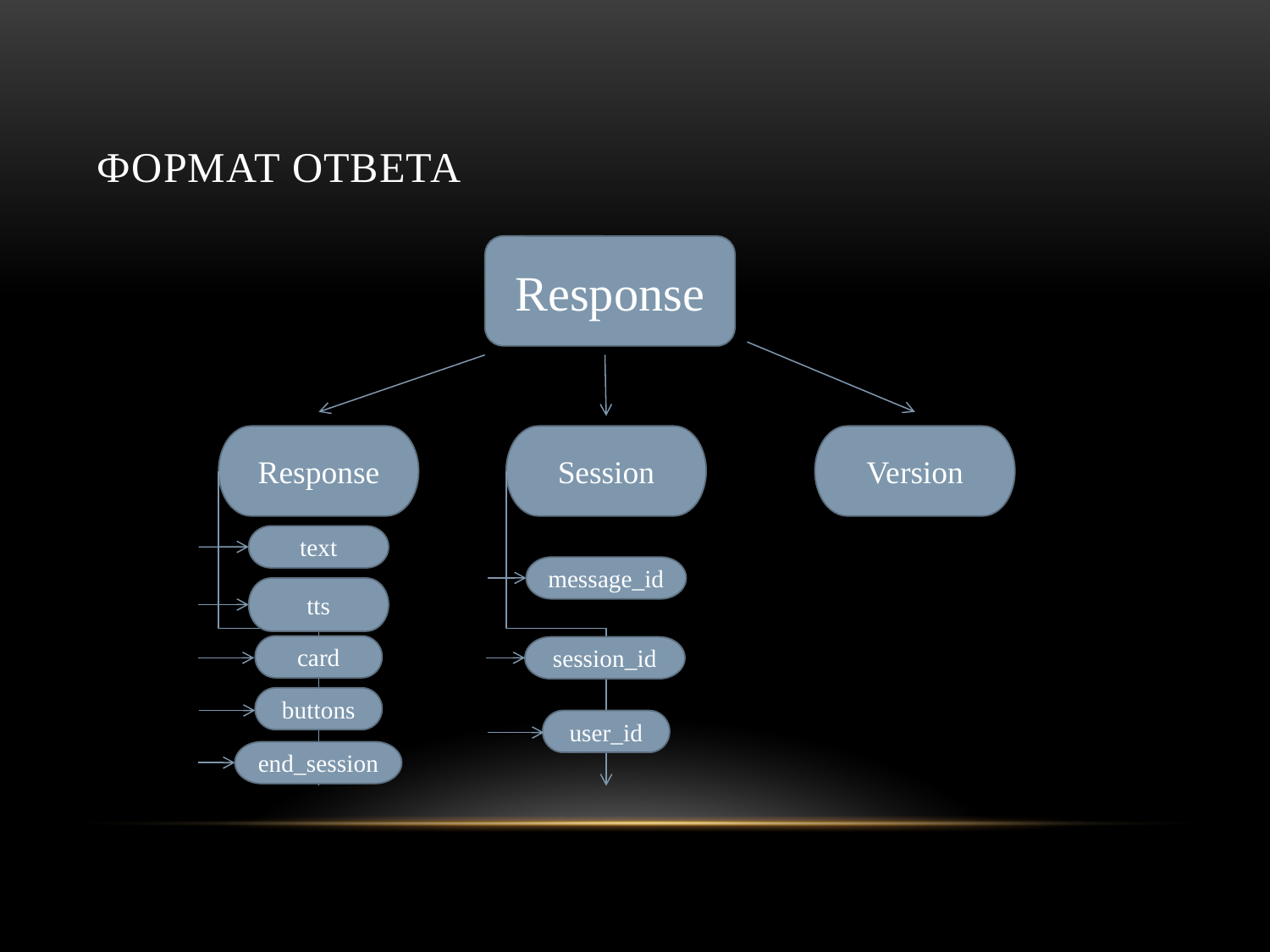

# Формат ответа
Response
Response
Session
Version
text
message_id
tts
card
session_id
buttons
user_id
end_session